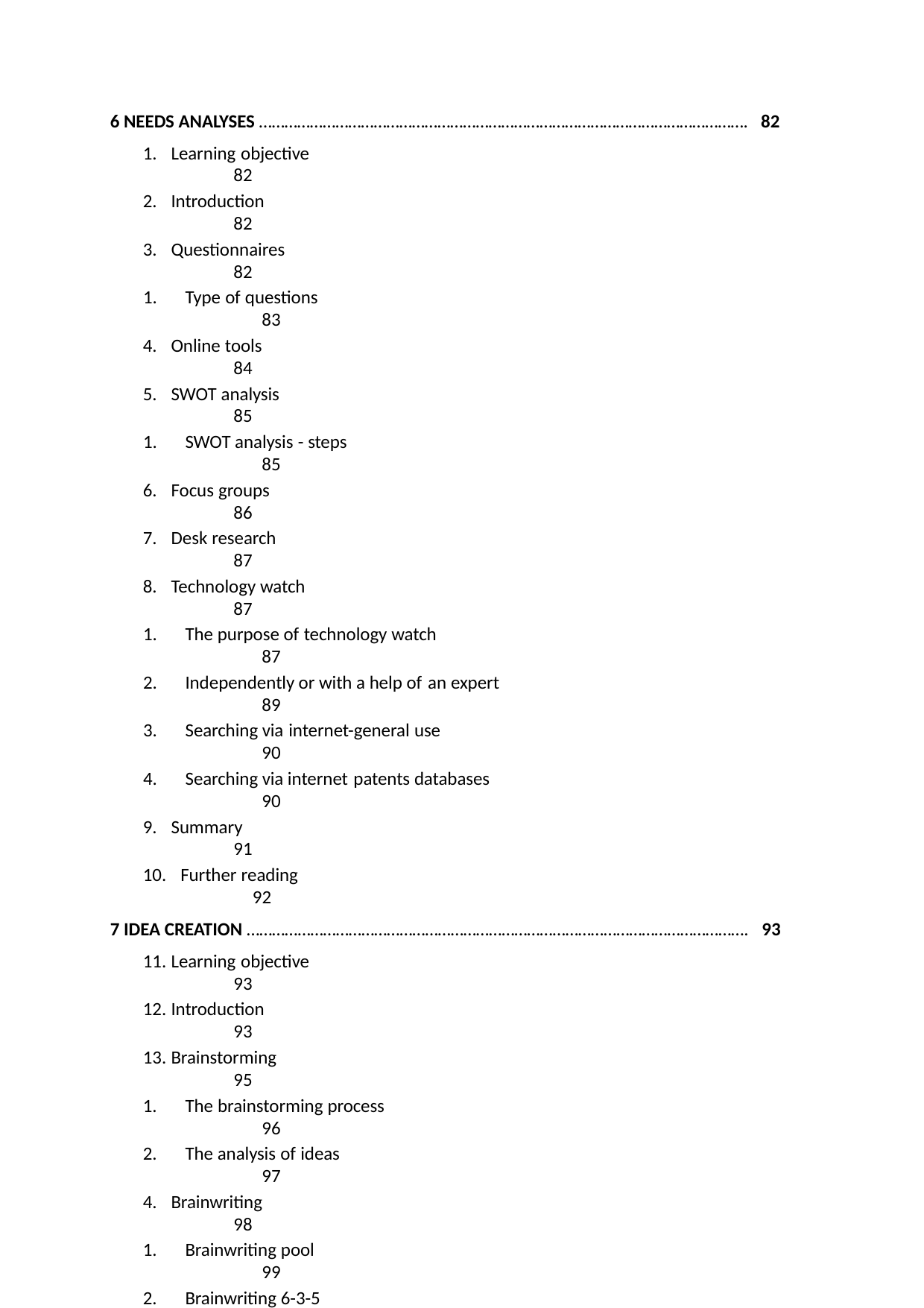

6 NEEDS ANALYSES …………………………………………………………………………………………………….  82
Learning objective	82
Introduction	82
Questionnaires	82
Type of questions	83
Online tools	84
SWOT analysis	85
SWOT analysis - steps	85
Focus groups	86
Desk research	87
Technology watch	87
The purpose of technology watch	87
Independently or with a help of an expert	89
Searching via internet-general use	90
Searching via internet patents databases	90
Summary	91
Further reading	92
7 IDEA CREATION ……………………………………………………………………………………………………….   93
Learning objective	93
Introduction	93
Brainstorming	95
The brainstorming process	96
The analysis of ideas	97
Brainwriting	98
Brainwriting pool	99
Brainwriting 6-3-5	99
Idea card method	99
Brainwriting game	99
Constrained brainwriting	100
Gordon´s technique	101
Key points of the method	101
Fishbone (Ishikawa) diagram	102
The process	103
Six thinking hats	104
How to use the tool	105
Example	106
Additional cases	107
Summary	108
8 IDEA SELECTION ……………………………………………………………………………………………………….  109
8.1 Learning objective	109